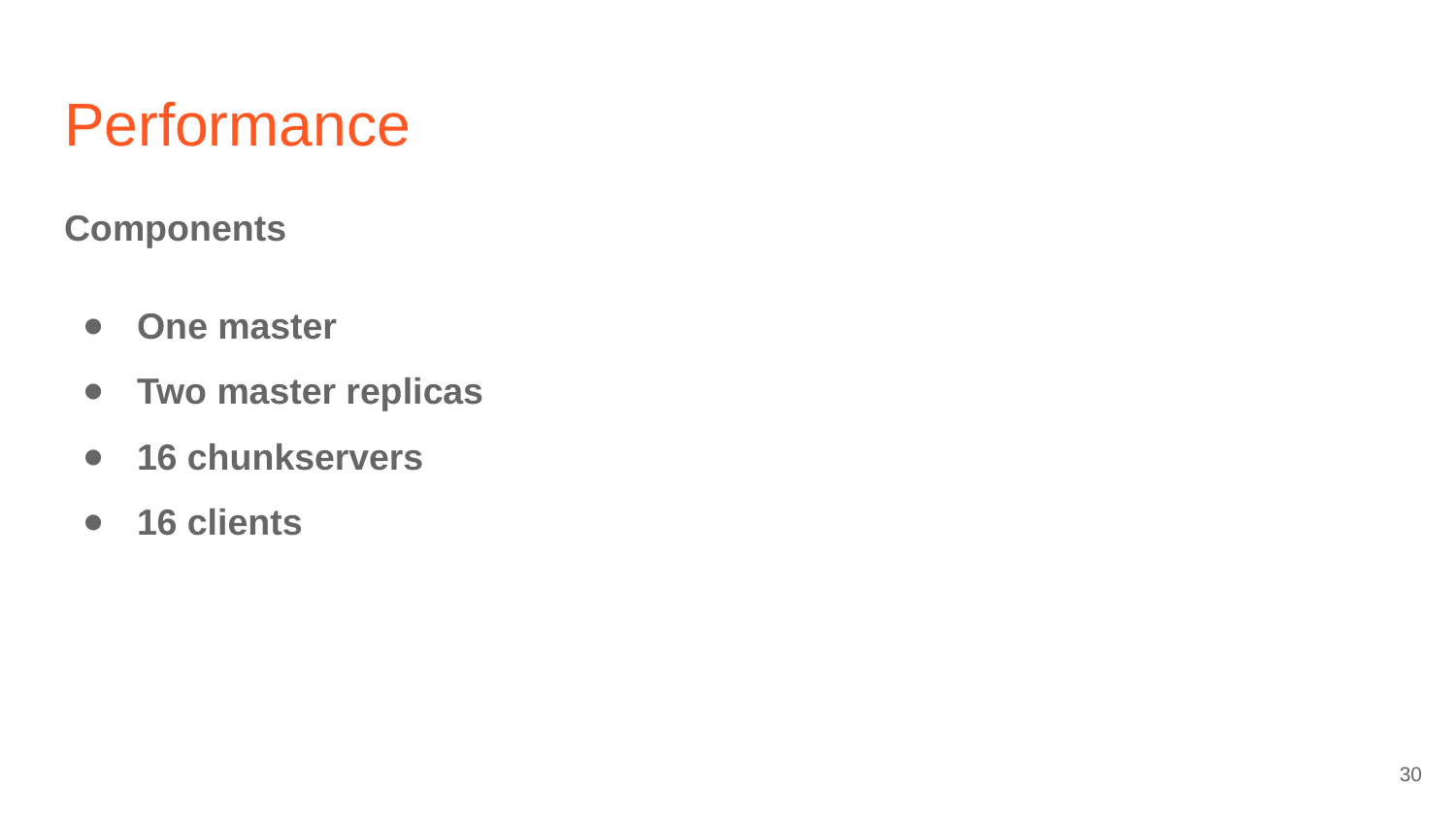

# Performance
Components
One master
Two master replicas
16 chunkservers
16 clients
30